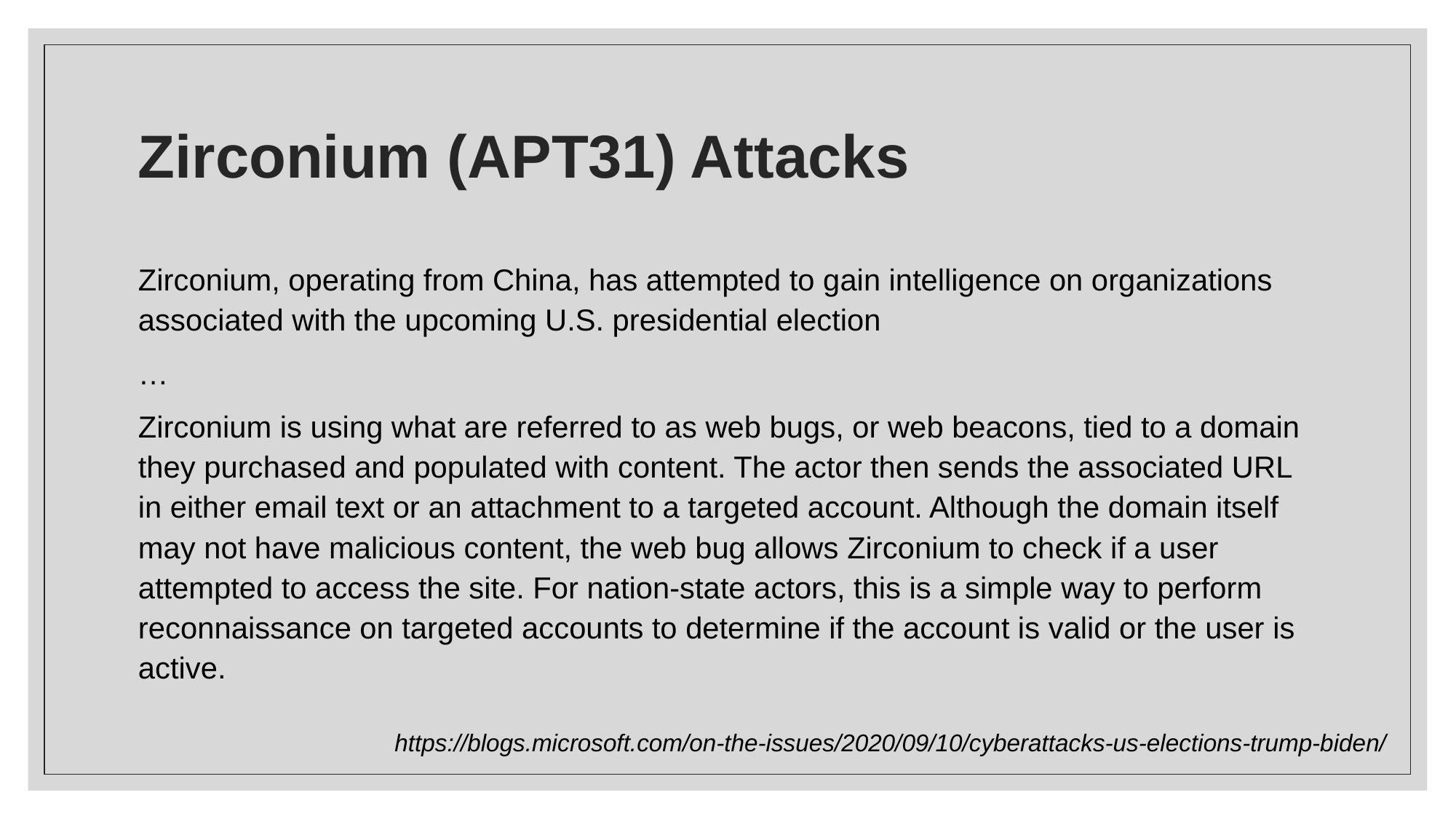

# Zirconium (APT31) Attacks
Zirconium, operating from China, has attempted to gain intelligence on organizations associated with the upcoming U.S. presidential election
…
Zirconium is using what are referred to as web bugs, or web beacons, tied to a domain they purchased and populated with content. The actor then sends the associated URL in either email text or an attachment to a targeted account. Although the domain itself may not have malicious content, the web bug allows Zirconium to check if a user attempted to access the site. For nation-state actors, this is a simple way to perform reconnaissance on targeted accounts to determine if the account is valid or the user is active.

https://blogs.microsoft.com/on-the-issues/2020/09/10/cyberattacks-us-elections-trump-biden/